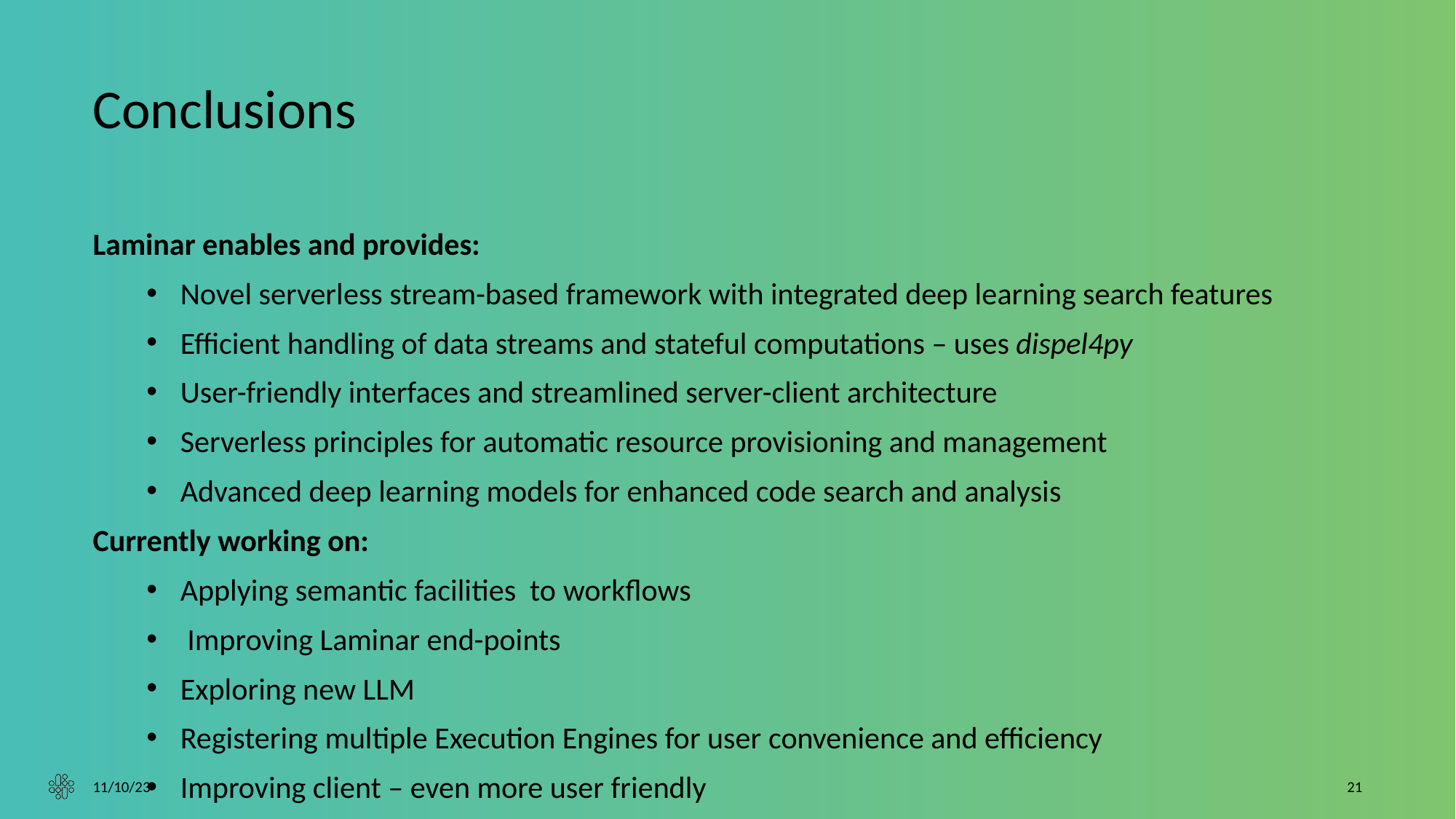

# Conclusions
Laminar enables and provides:
Novel serverless stream-based framework with integrated deep learning search features
Efficient handling of data streams and stateful computations – uses dispel4py
User-friendly interfaces and streamlined server-client architecture
Serverless principles for automatic resource provisioning and management
Advanced deep learning models for enhanced code search and analysis
Currently working on:
Applying semantic facilities  to workflows
 Improving Laminar end-points
Exploring new LLM
Registering multiple Execution Engines for user convenience and efficiency
Improving client – even more user friendly

11/10/23
21